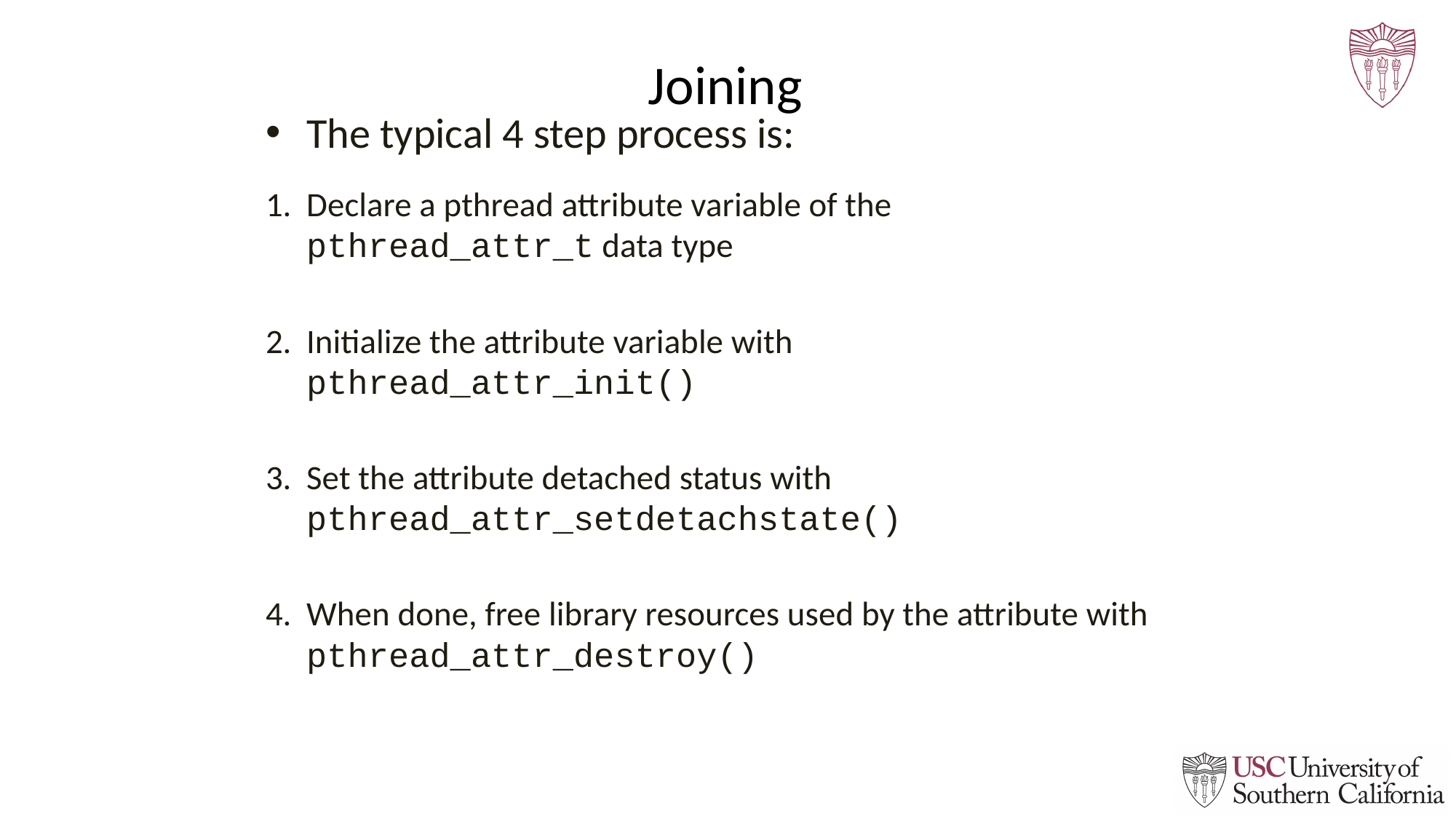

# Joining
The typical 4 step process is:
Declare a pthread attribute variable of the pthread_attr_t data type

Initialize the attribute variable with pthread_attr_init()

Set the attribute detached status with pthread_attr_setdetachstate()

When done, free library resources used by the attribute with pthread_attr_destroy()